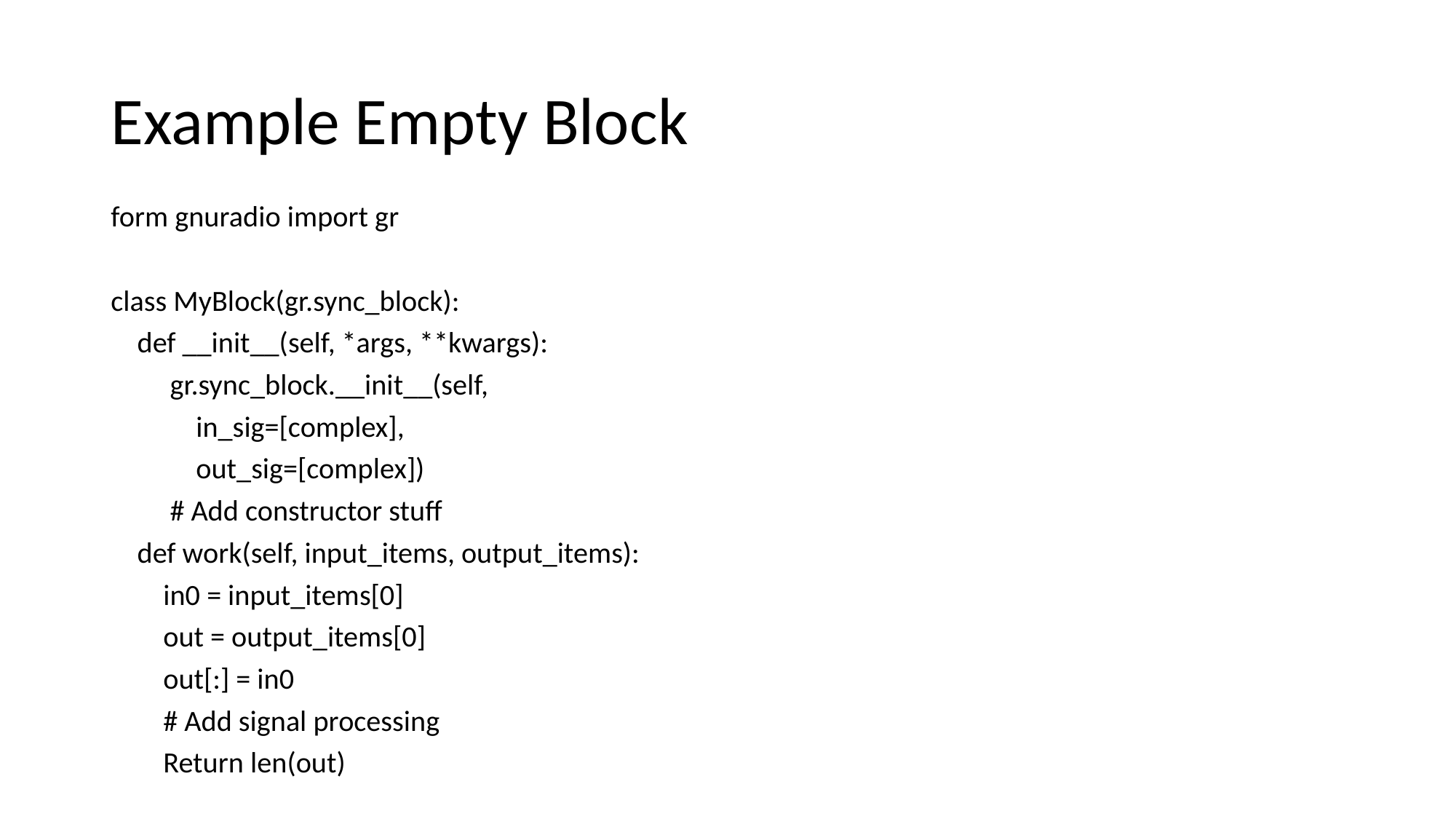

# Example Empty Block
form gnuradio import gr

class MyBlock(gr.sync_block):
    def __init__(self, *args, **kwargs):
         gr.sync_block.__init__(self,
             in_sig=[complex],
             out_sig=[complex])
         # Add constructor stuff
    def work(self, input_items, output_items):
        in0 = input_items[0]
        out = output_items[0]
        out[:] = in0
        # Add signal processing
        Return len(out)